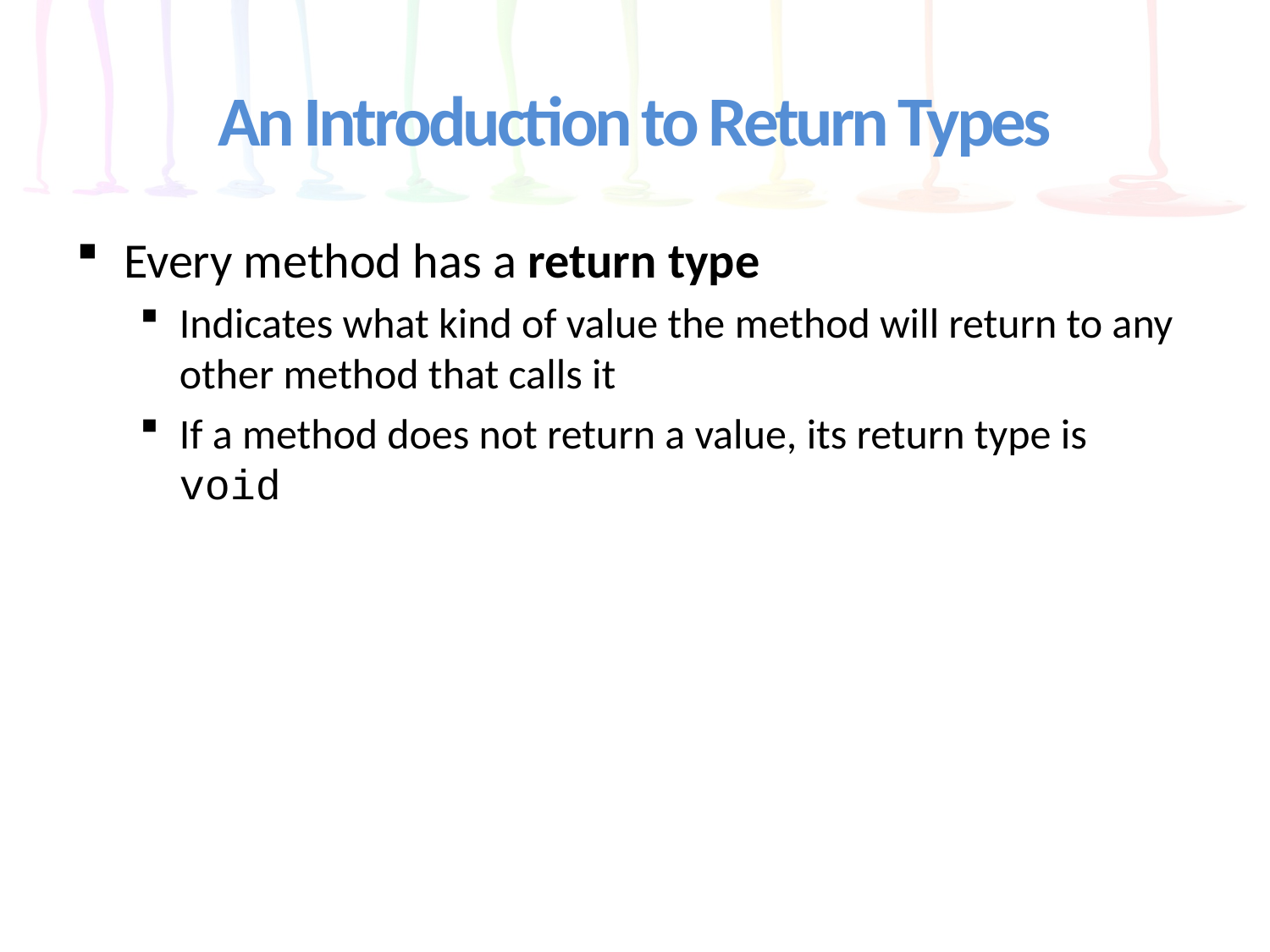

# An Introduction to Return Types
Every method has a return type
Indicates what kind of value the method will return to any other method that calls it
If a method does not return a value, its return type is void